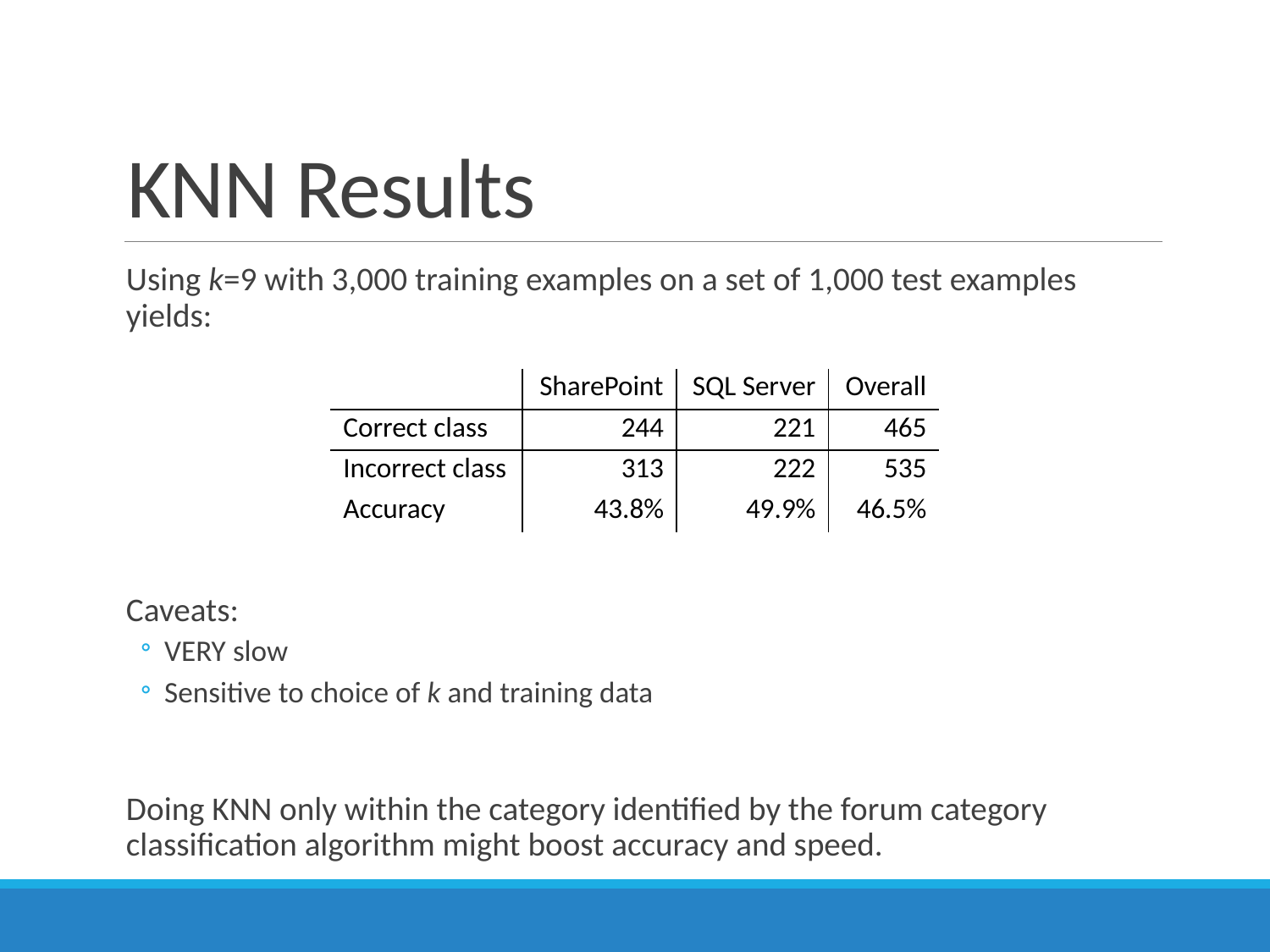

# KNN Results
Using k=9 with 3,000 training examples on a set of 1,000 test examples yields:

Caveats:
VERY slow
Sensitive to choice of k and training data

Doing KNN only within the category identified by the forum category classification algorithm might boost accuracy and speed.
|  | SharePoint | SQL Server | Overall |
| --- | --- | --- | --- |
| Correct class | 244 | 221 | 465 |
| Incorrect class | 313 | 222 | 535 |
| Accuracy | 43.8% | 49.9% | 46.5% |